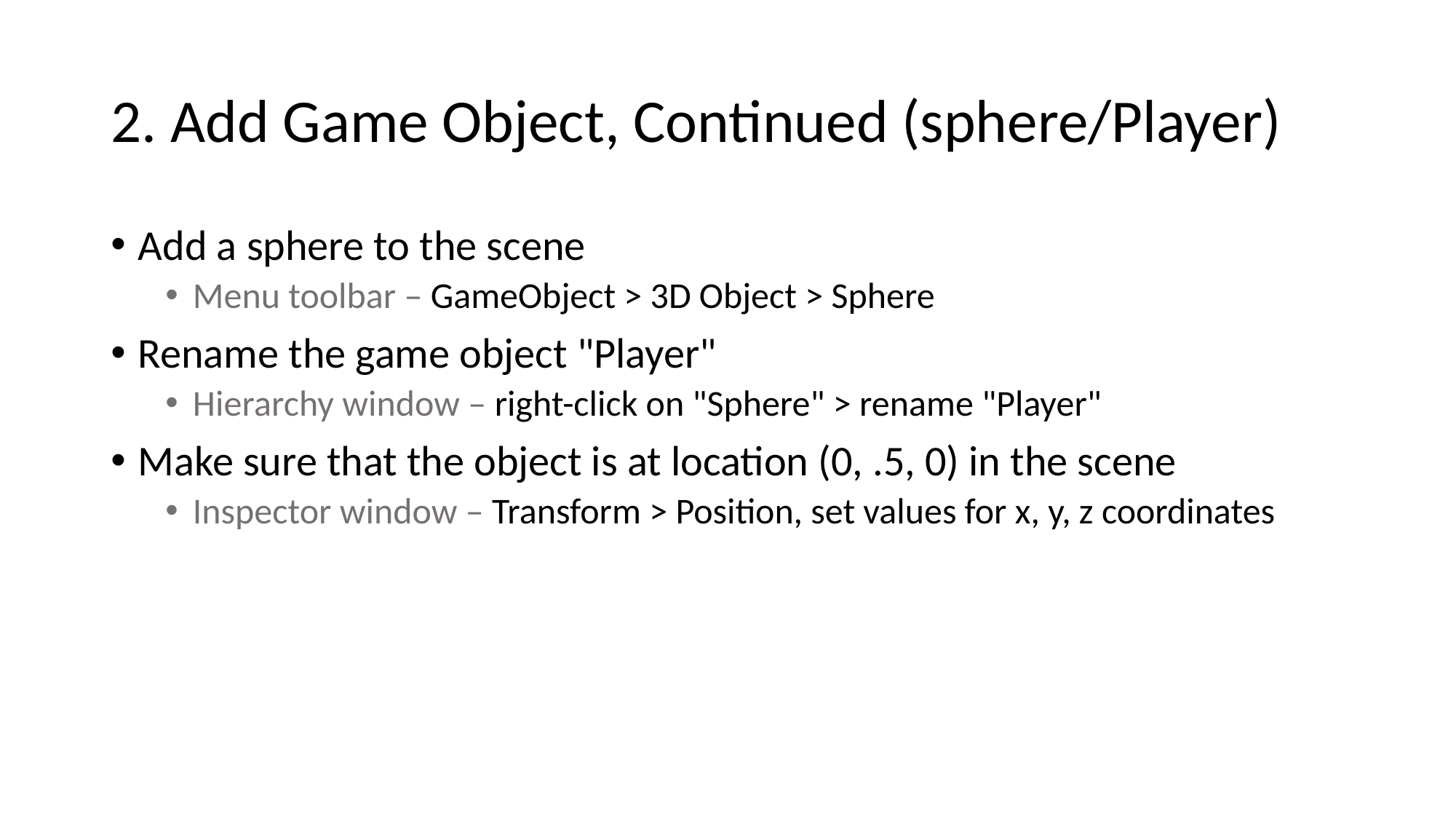

# 2. Add Game Object, Continued (sphere/Player)
Add a sphere to the scene
Menu toolbar – GameObject > 3D Object > Sphere
Rename the game object "Player"
Hierarchy window – right-click on "Sphere" > rename "Player"
Make sure that the object is at location (0, .5, 0) in the scene
Inspector window – Transform > Position, set values for x, y, z coordinates